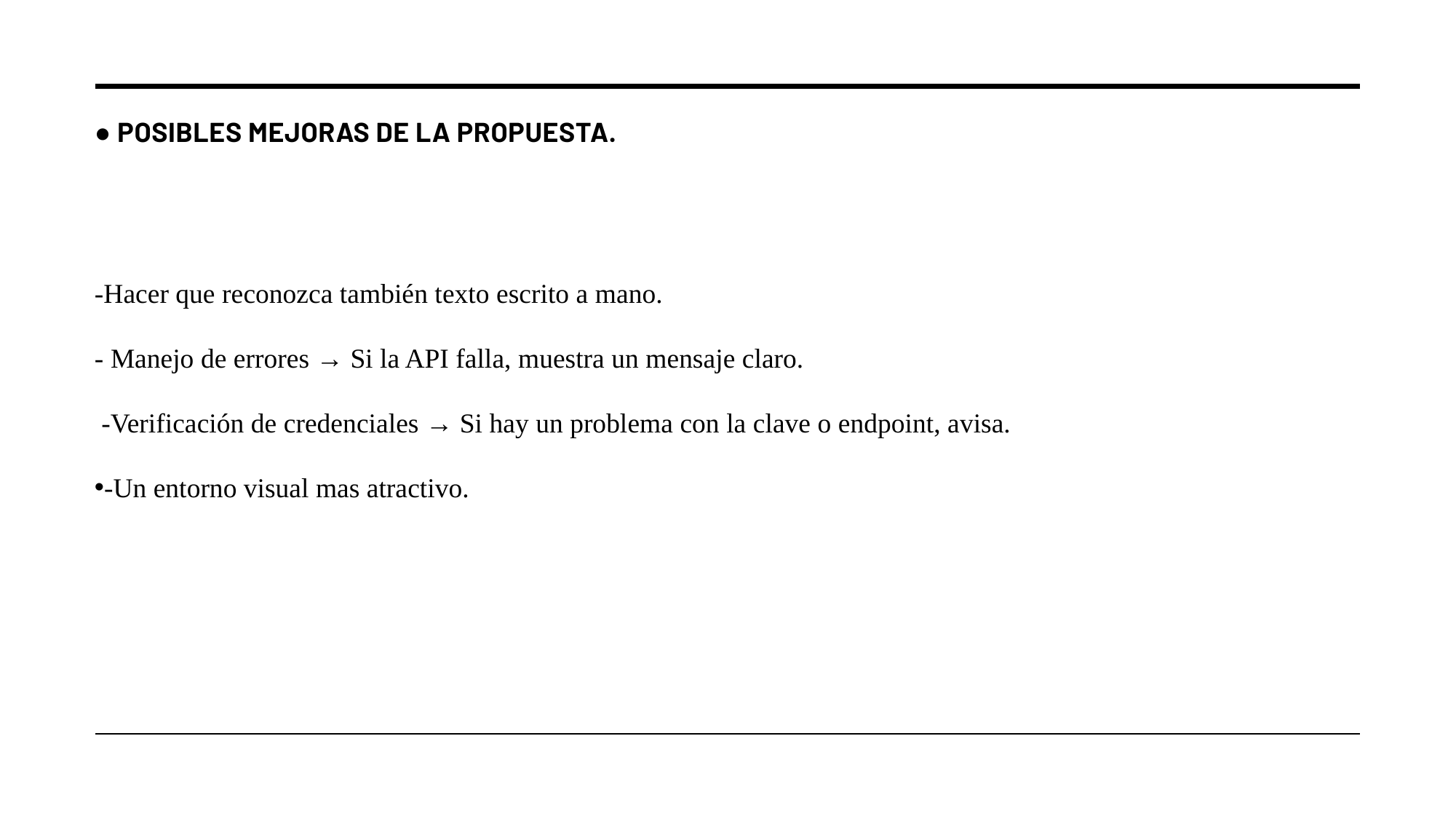

# ● Posibles mejoras de la propuesta.
-Hacer que reconozca también texto escrito a mano.
- Manejo de errores → Si la API falla, muestra un mensaje claro.
 -Verificación de credenciales → Si hay un problema con la clave o endpoint, avisa.
-Un entorno visual mas atractivo.